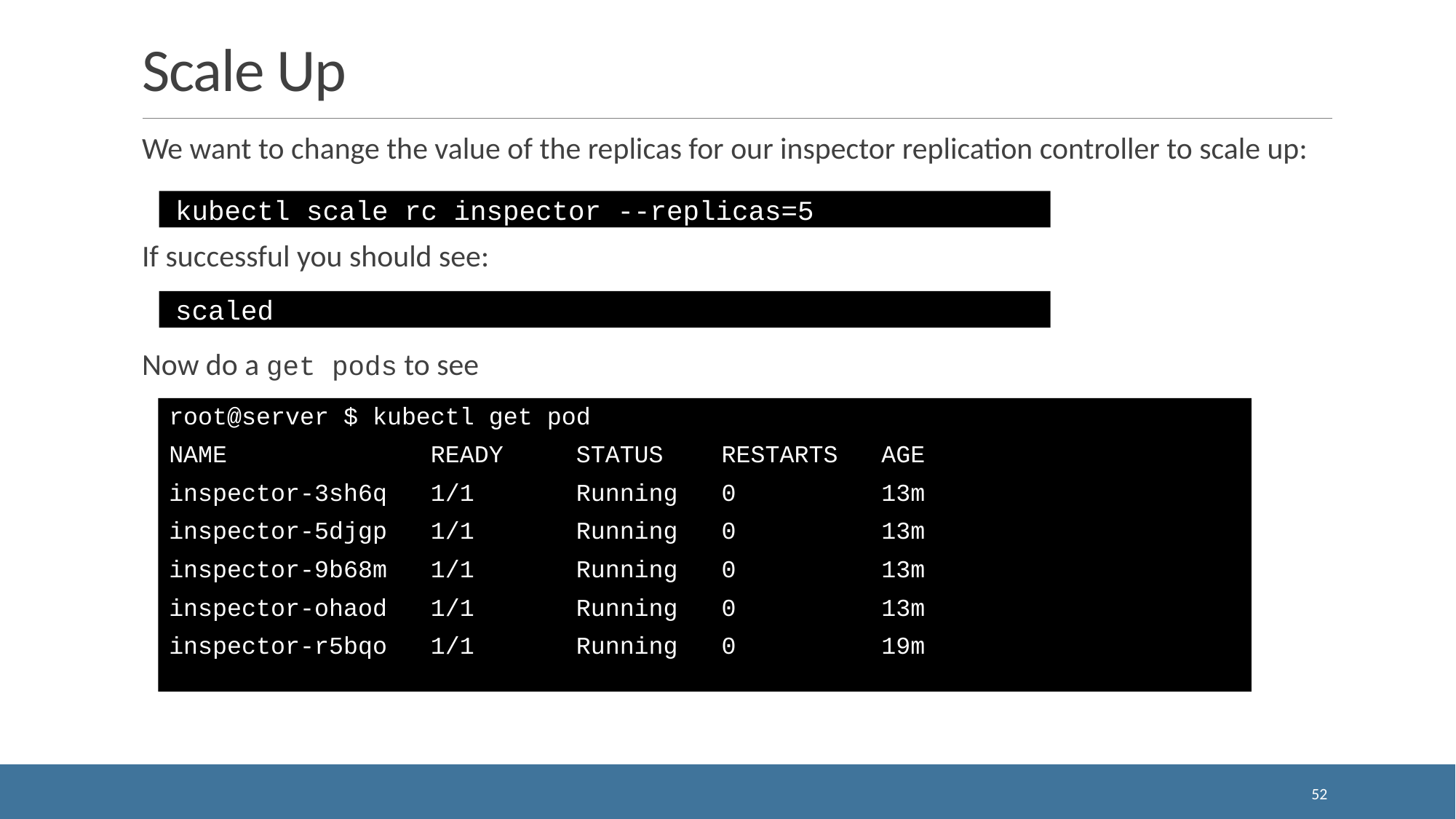

# Scale Up
We want to change the value of the replicas for our inspector replication controller to scale up:

If successful you should see:

Now do a get pods to see
 kubectl scale rc inspector --replicas=5
 scaled
root@server $ kubectl get pod
NAME              READY     STATUS    RESTARTS   AGE
inspector-3sh6q   1/1       Running   0          13m
inspector-5djgp   1/1       Running   0          13m
inspector-9b68m   1/1       Running   0          13m
inspector-ohaod   1/1       Running   0          13m
inspector-r5bqo   1/1       Running   0          19m

52